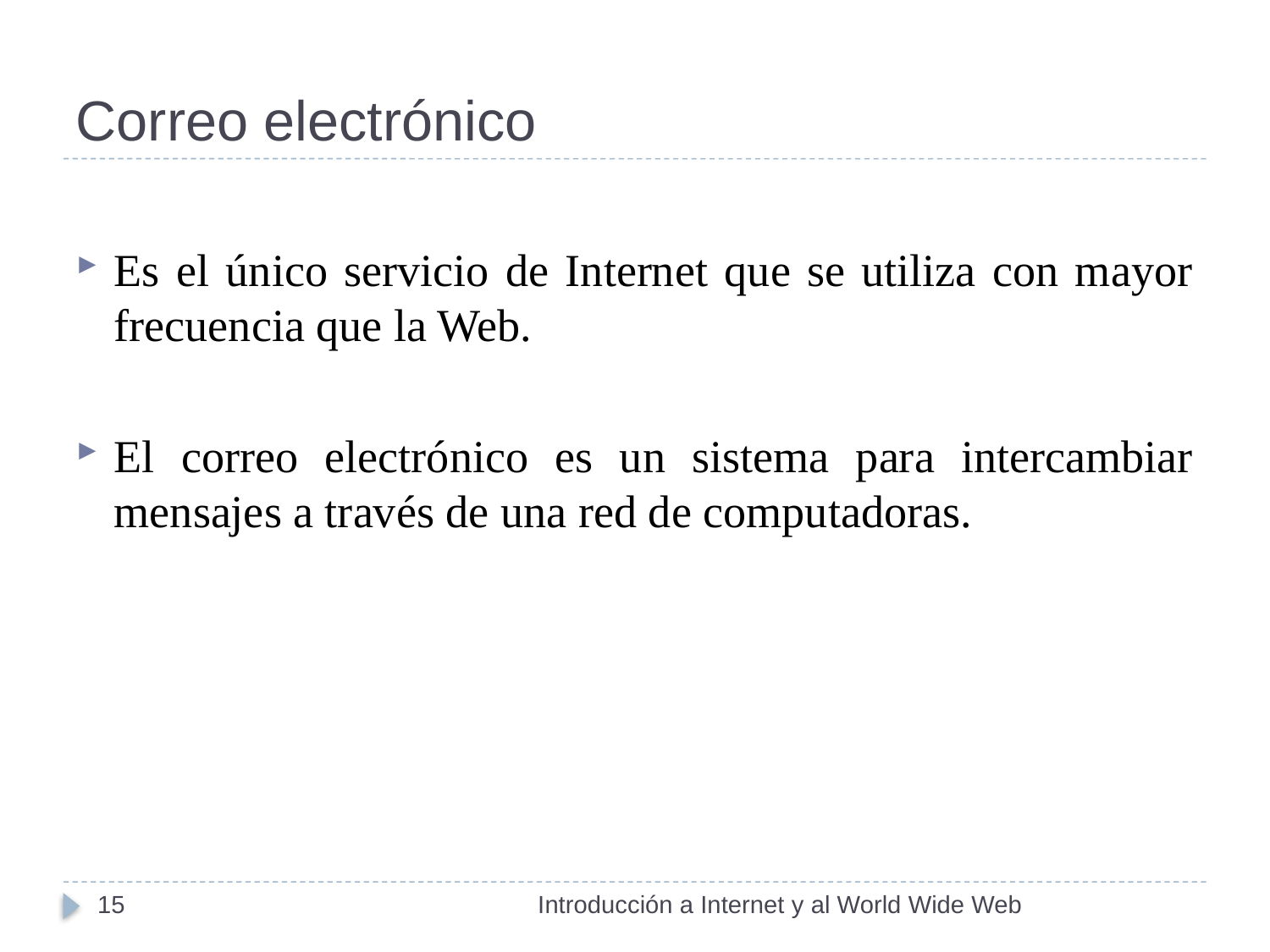

# Correo electrónico

Es el único servicio de Internet que se utiliza con mayor frecuencia que la Web.

El correo electrónico es un sistema para intercambiar mensajes a través de una red de computadoras.

15
Introducción a Internet y al World Wide Web